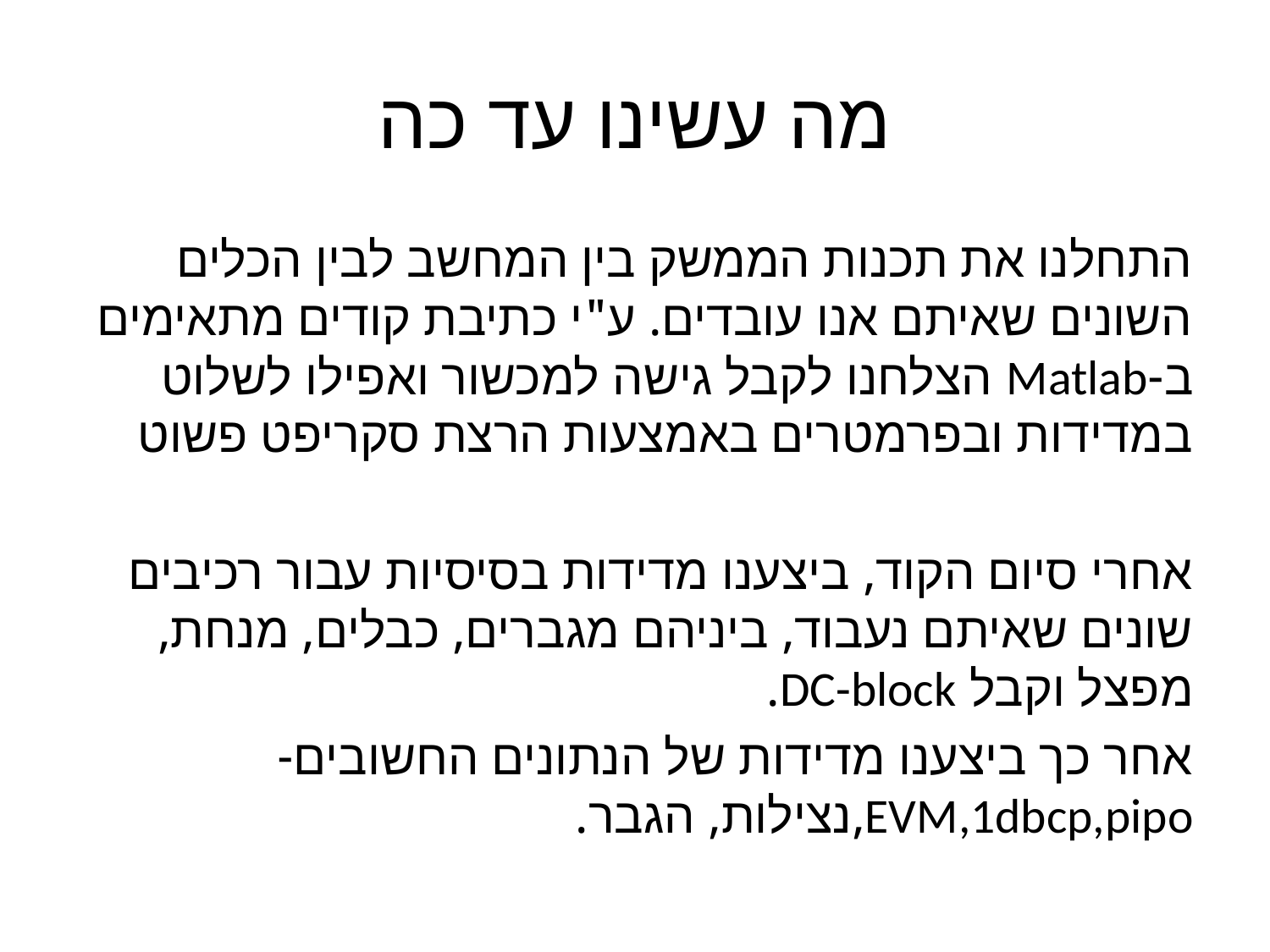

# מה עשינו עד כה
התחלנו את תכנות הממשק בין המחשב לבין הכלים השונים שאיתם אנו עובדים. ע"י כתיבת קודים מתאימים ב-Matlab הצלחנו לקבל גישה למכשור ואפילו לשלוט במדידות ובפרמטרים באמצעות הרצת סקריפט פשוט

אחרי סיום הקוד, ביצענו מדידות בסיסיות עבור רכיבים שונים שאיתם נעבוד, ביניהם מגברים, כבלים, מנחת, מפצל וקבל DC-block.
אחר כך ביצענו מדידות של הנתונים החשובים- EVM,1dbcp,pipo,נצילות, הגבר.